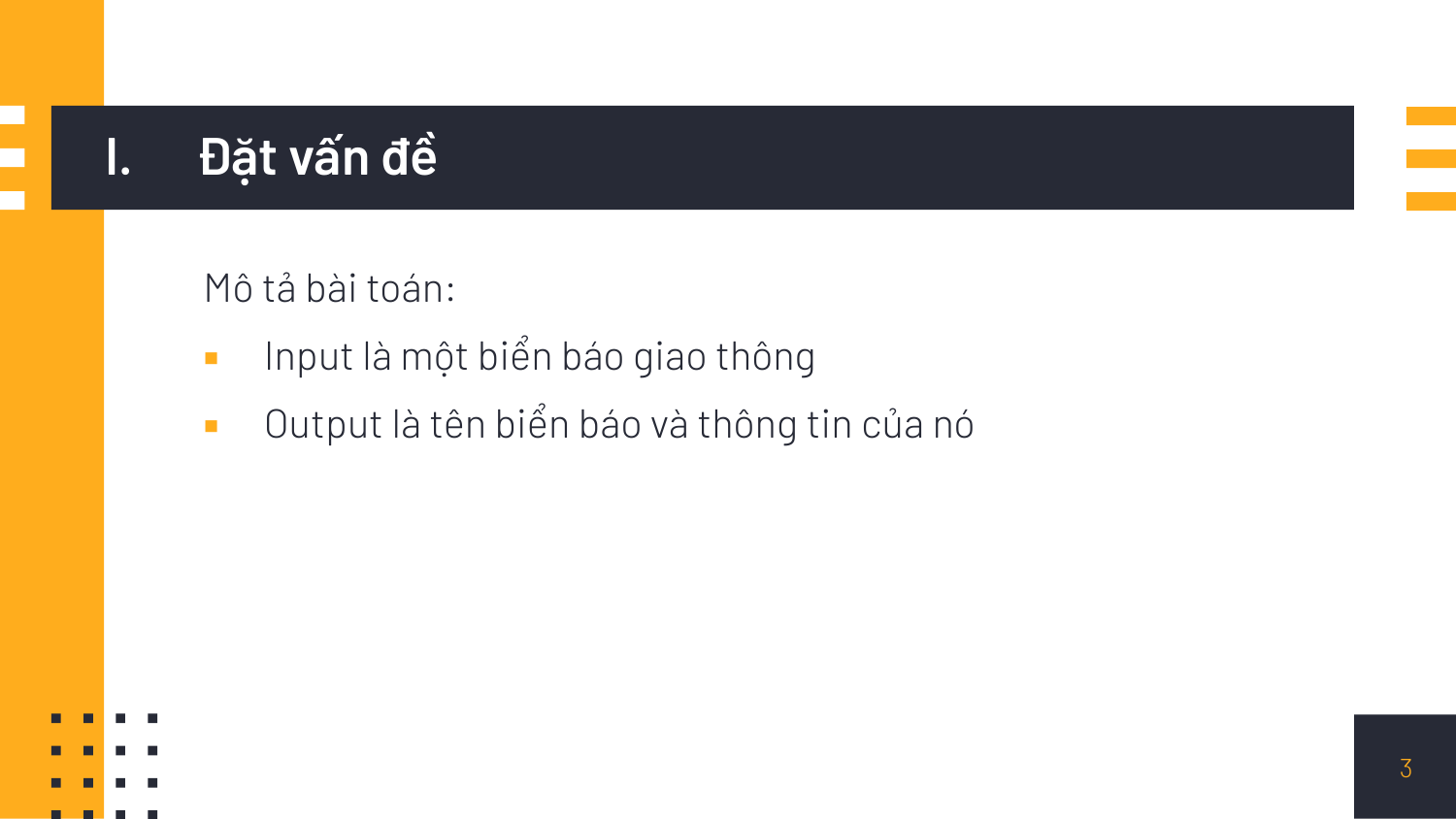

# Đặt vấn đề
Mô tả bài toán:
Input là một biển báo giao thông
Output là tên biển báo và thông tin của nó

3